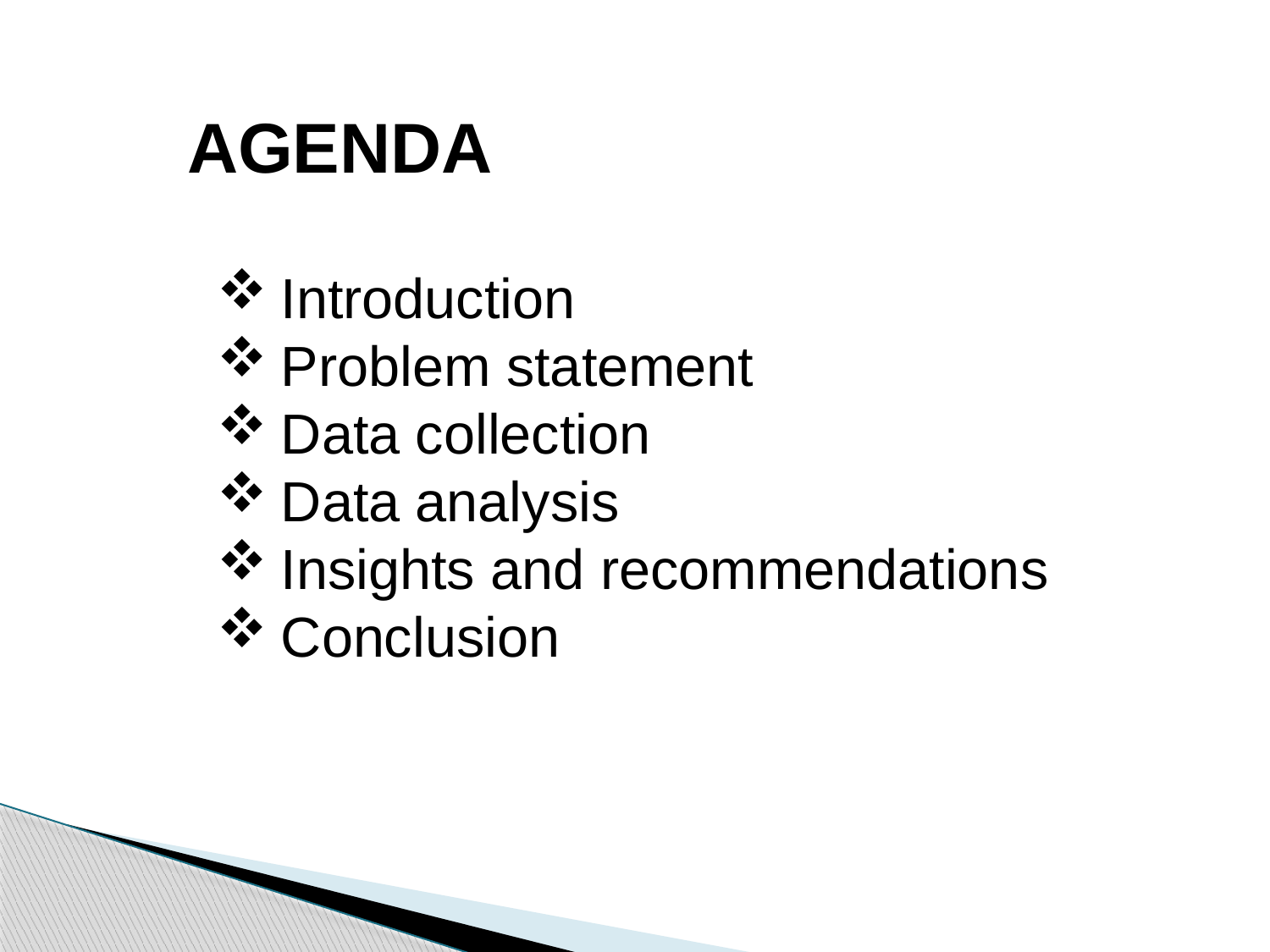

AGENDA
Introduction
Problem statement
Data collection
Data analysis
Insights and recommendations
Conclusion